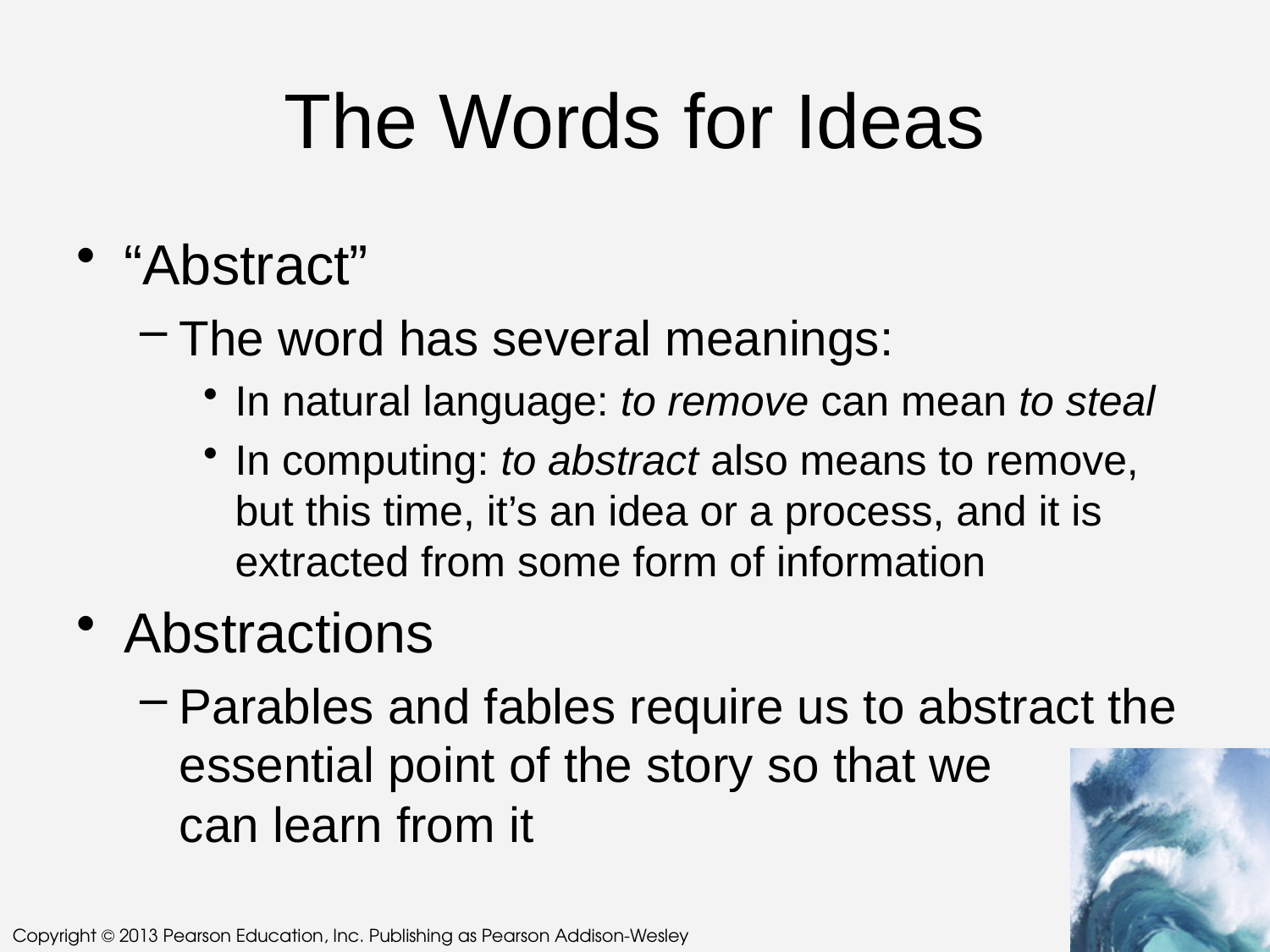

# The Words for Ideas
“Abstract”
The word has several meanings:
In natural language: to remove can mean to steal
In computing: to abstract also means to remove, but this time, it’s an idea or a process, and it is extracted from some form of information
Abstractions
Parables and fables require us to abstract the essential point of the story so that we
can learn from it